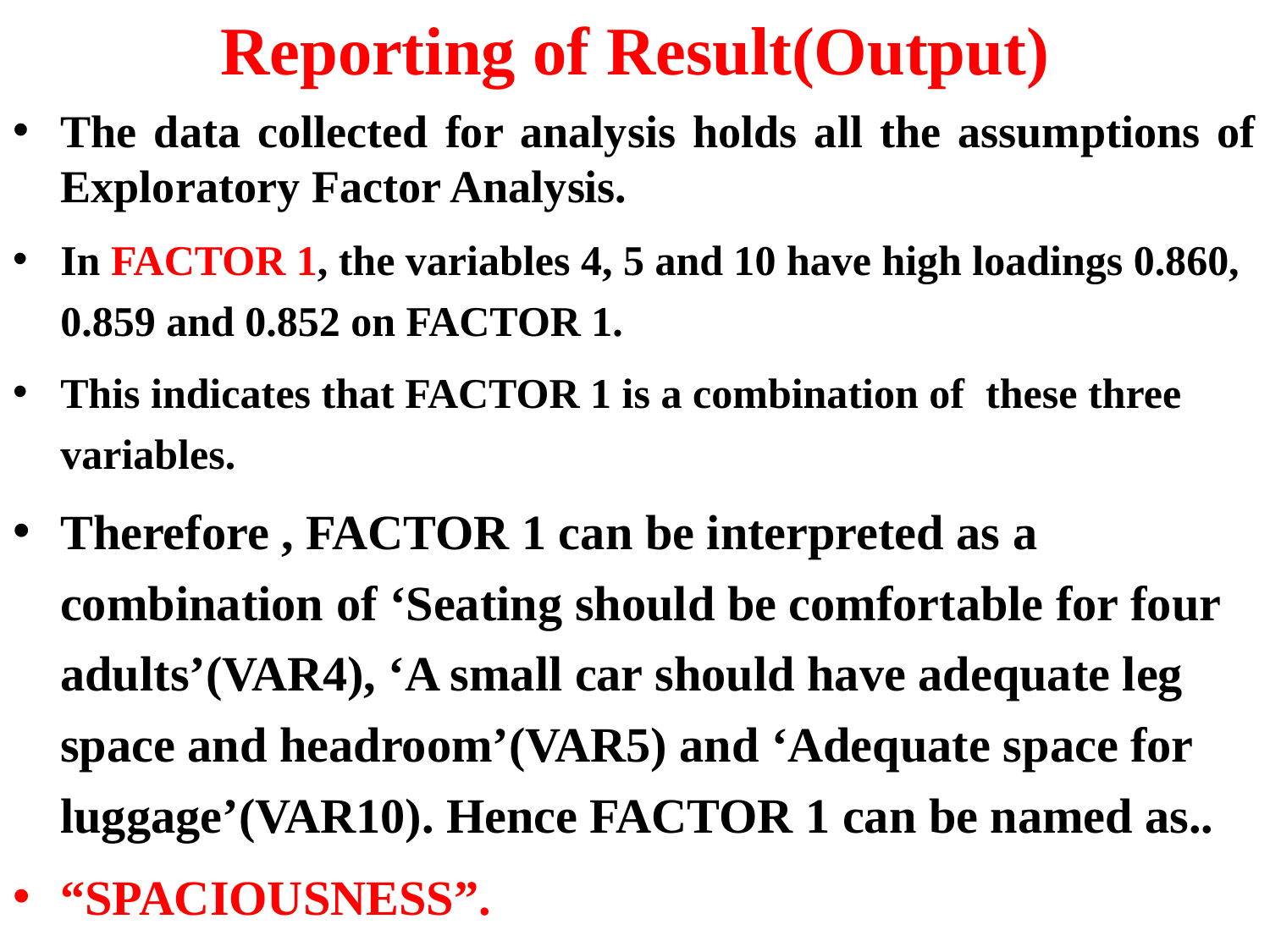

# Reporting of Result(Output)
The data collected for analysis holds all the assumptions of Exploratory Factor Analysis.
In FACTOR 1, the variables 4, 5 and 10 have high loadings 0.860, 0.859 and 0.852 on FACTOR 1.
This indicates that FACTOR 1 is a combination of  these three variables.
Therefore , FACTOR 1 can be interpreted as a combination of ‘Seating should be comfortable for four adults’(VAR4), ‘A small car should have adequate leg space and headroom’(VAR5) and ‘Adequate space for luggage’(VAR10). Hence FACTOR 1 can be named as..
“SPACIOUSNESS”.